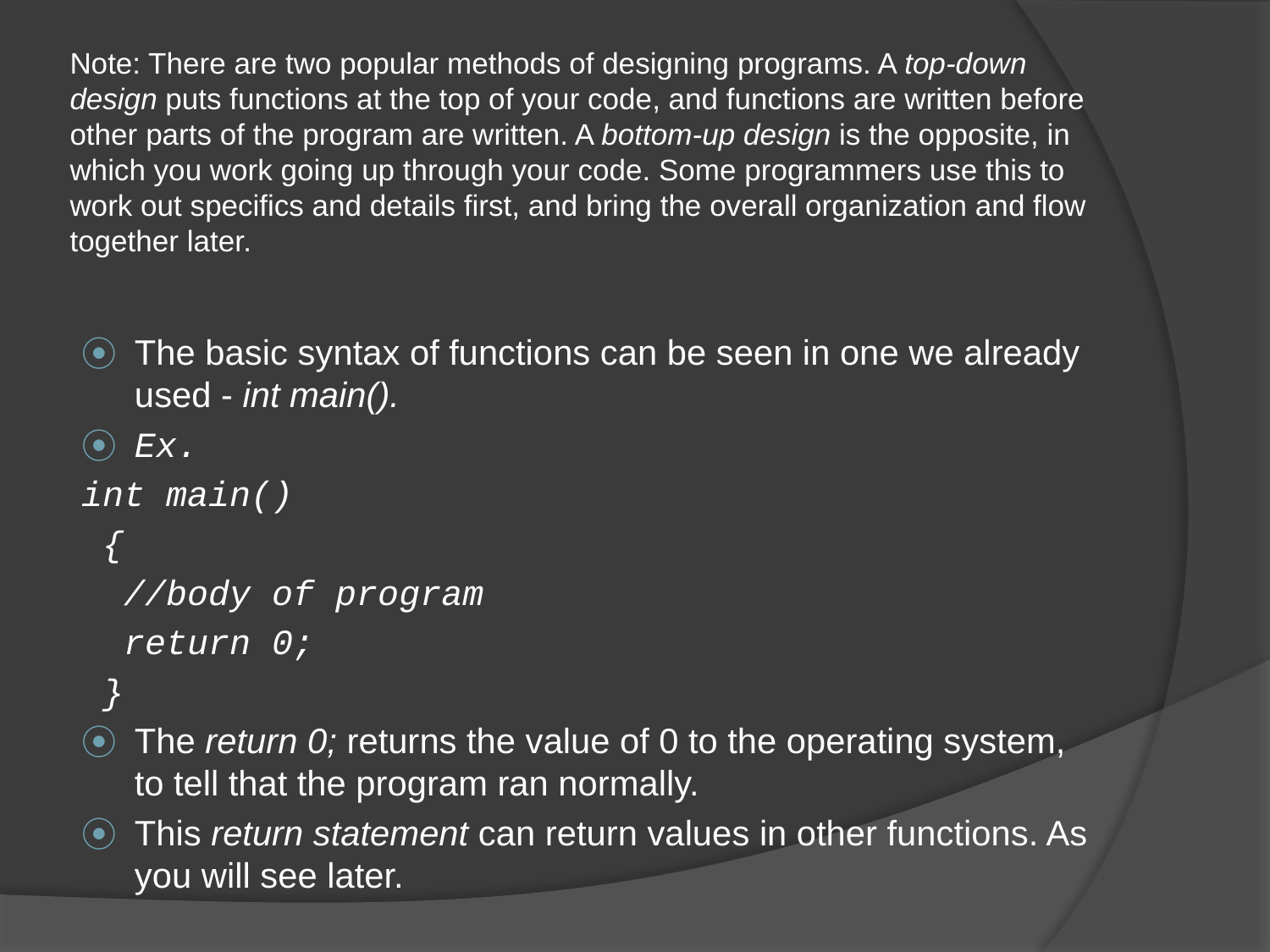

# Note: There are two popular methods of designing programs. A top-down design puts functions at the top of your code, and functions are written before other parts of the program are written. A bottom-up design is the opposite, in which you work going up through your code. Some programmers use this to work out specifics and details first, and bring the overall organization and flow together later.
The basic syntax of functions can be seen in one we already used - int main().
Ex.
int main()
 {
  //body of program
  return 0;
 }
The return 0; returns the value of 0 to the operating system, to tell that the program ran normally.
This return statement can return values in other functions. As you will see later.